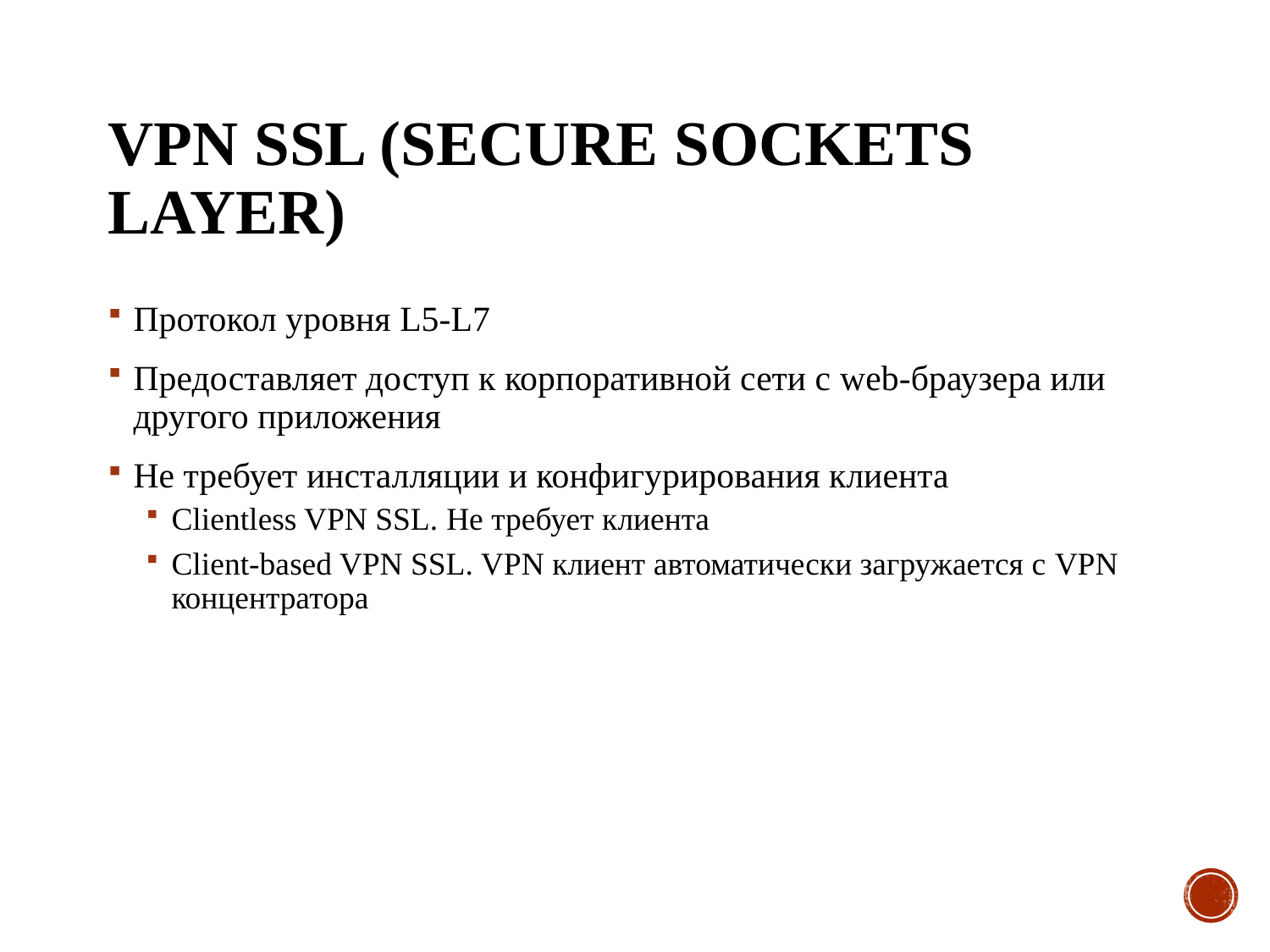

# VPN SSL (Secure Sockets Layer)
Протокол уровня L5-L7
Предоставляет доступ к корпоративной сети с web-браузера или другого приложения
Не требует инсталляции и конфигурирования клиента
Clientless VPN SSL. Не требует клиента
Client-based VPN SSL. VPN клиент автоматически загружается с VPN концентратора